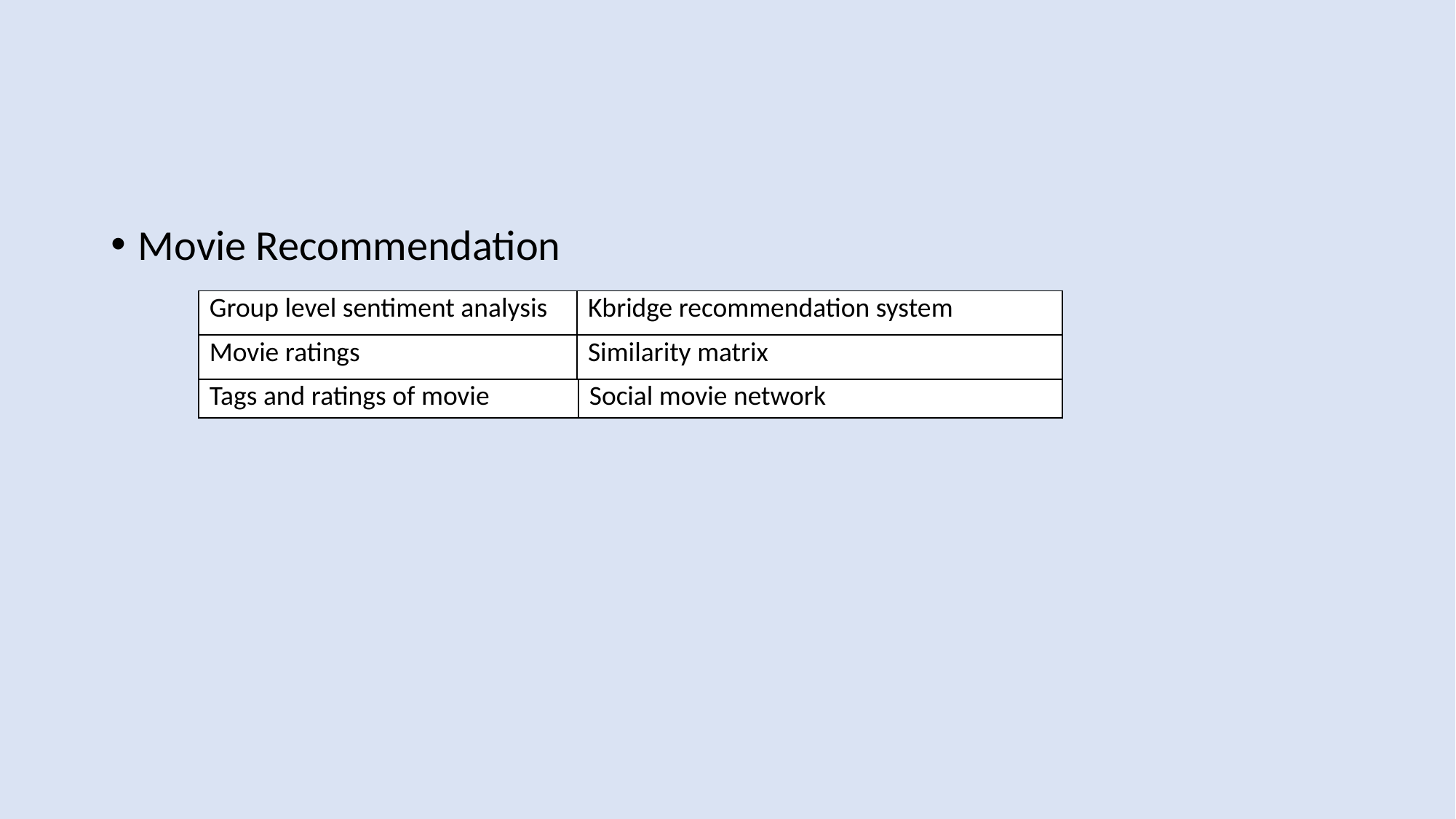

Movie Recommendation

| Group level sentiment analysis | Kbridge recommendation system |
| --- | --- |
| Movie ratings | Similarity matrix |
| Tags and ratings of movie |
| --- |
| Social movie network |
| --- |